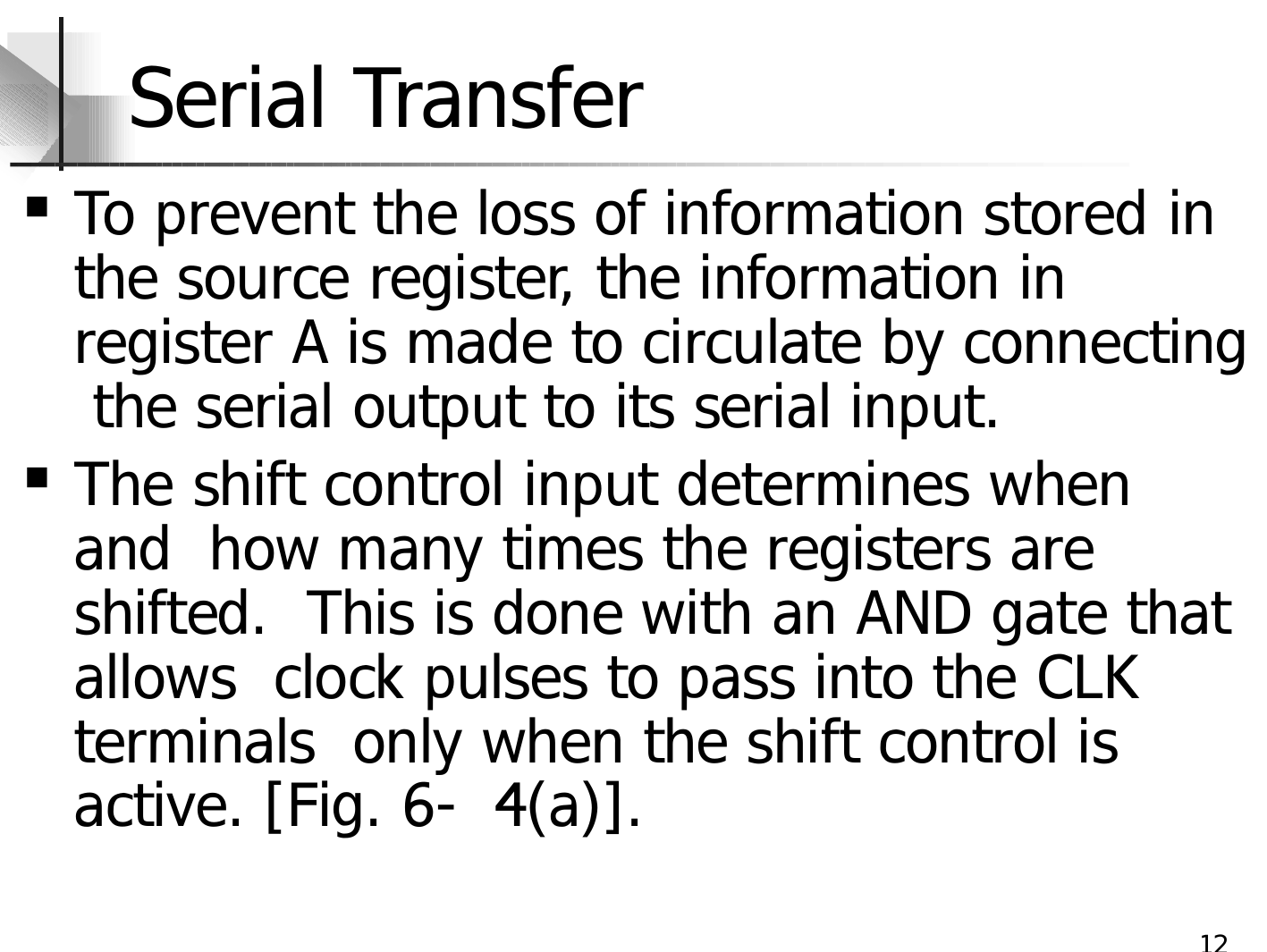

# Serial Transfer
To prevent the loss of information stored in  the source register, the information in  register A is made to circulate by connecting  the serial output to its serial input.
The shift control input determines when and  how many times the registers are shifted.  This is done with an AND gate that allows  clock pulses to pass into the CLK terminals  only when the shift control is active. [Fig. 6-  4(a)].
12